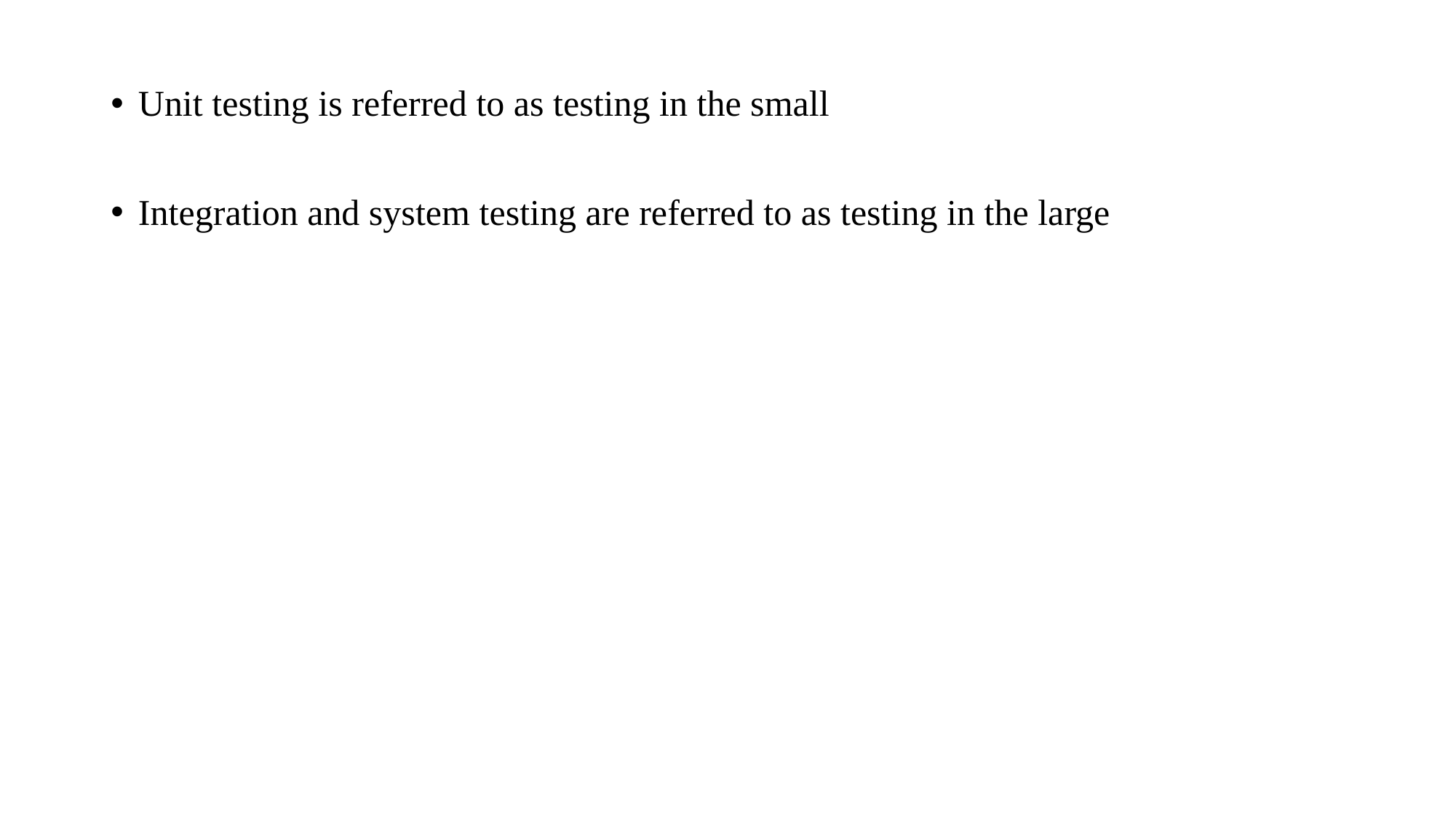

Unit testing is referred to as testing in the small

Integration and system testing are referred to as testing in the large